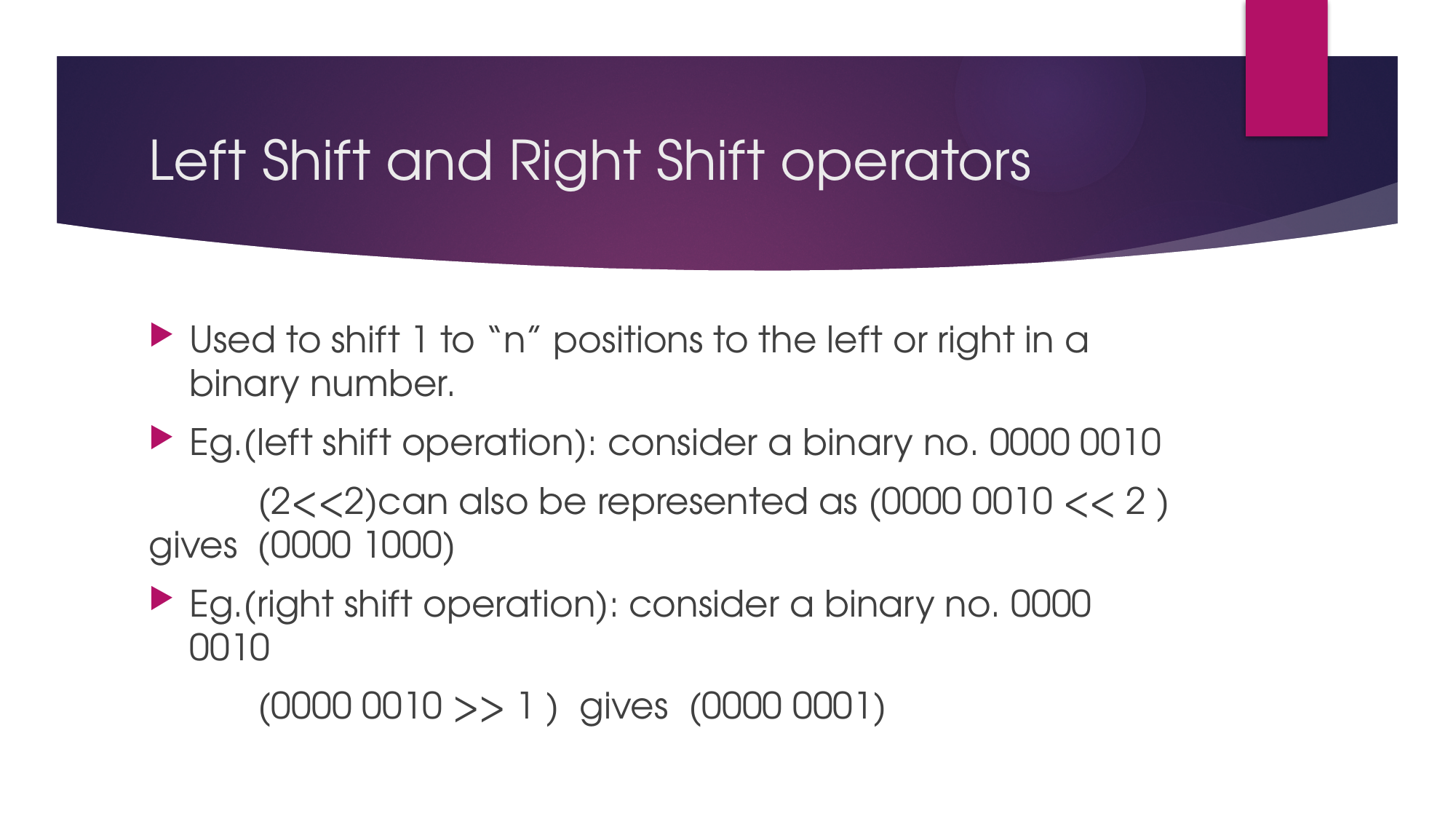

# Left Shift and Right Shift operators
Used to shift 1 to “n” positions to the left or right in a binary number.
Eg.(left shift operation): consider a binary no. 0000 0010
	(2<<2)can also be represented as (0000 0010 << 2 )  gives  (0000 1000)
Eg.(right shift operation): consider a binary no. 0000 0010
	(0000 0010 >> 1 )  gives  (0000 0001)